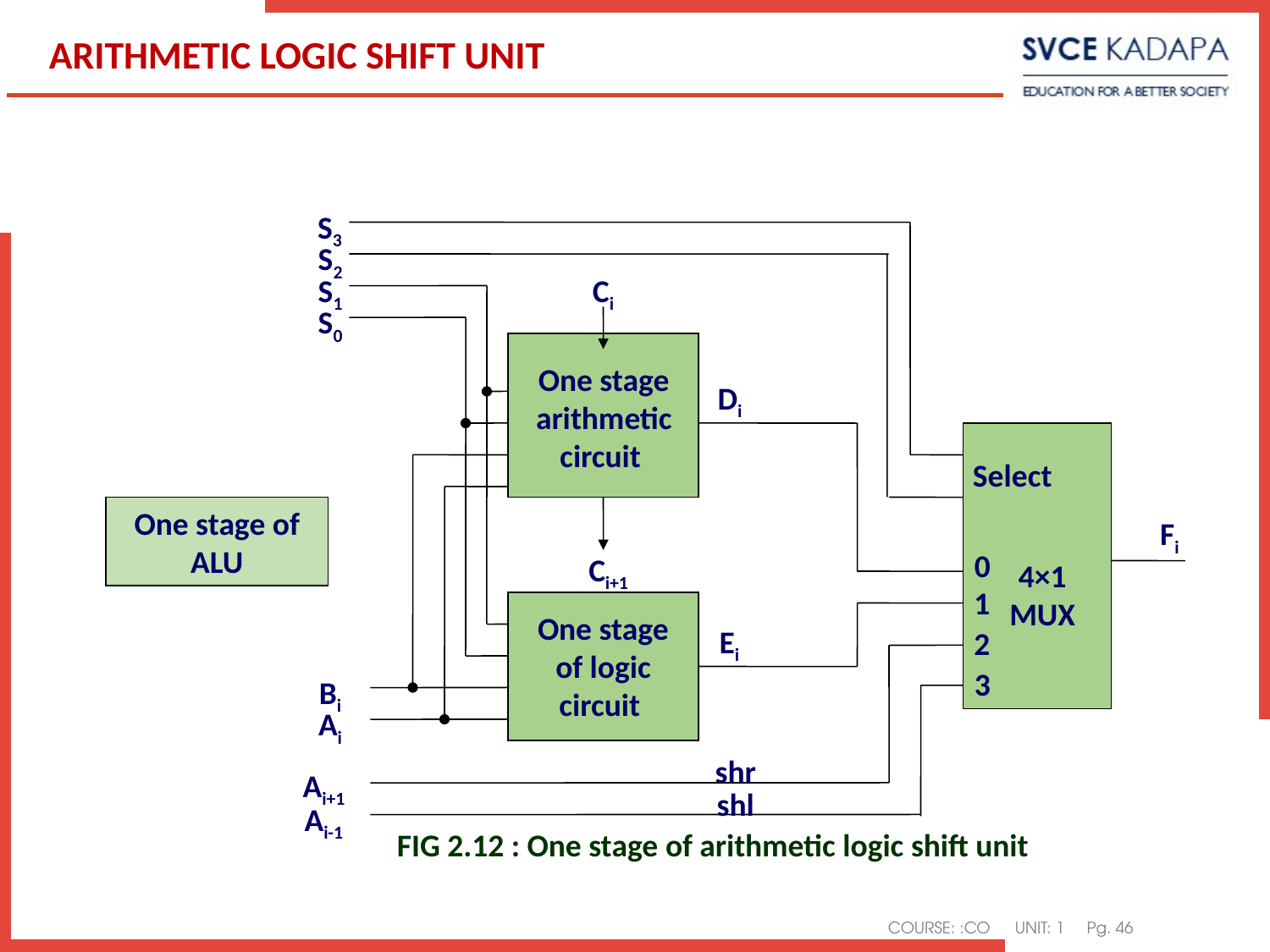

# ARITHMETIC LOGIC SHIFT UNIT
S3

S2

S1
Ci

S0

One stage arithmetic circuit
Di

Select

One stage of ALU

Fi
0
Ci+1
4×1 MUX

1

One stage of logic circuit

Ei
2

3
Bi

Ai

shr
Ai+1
shl

Ai-1

FIG 2.12 : One stage of arithmetic logic shift unit